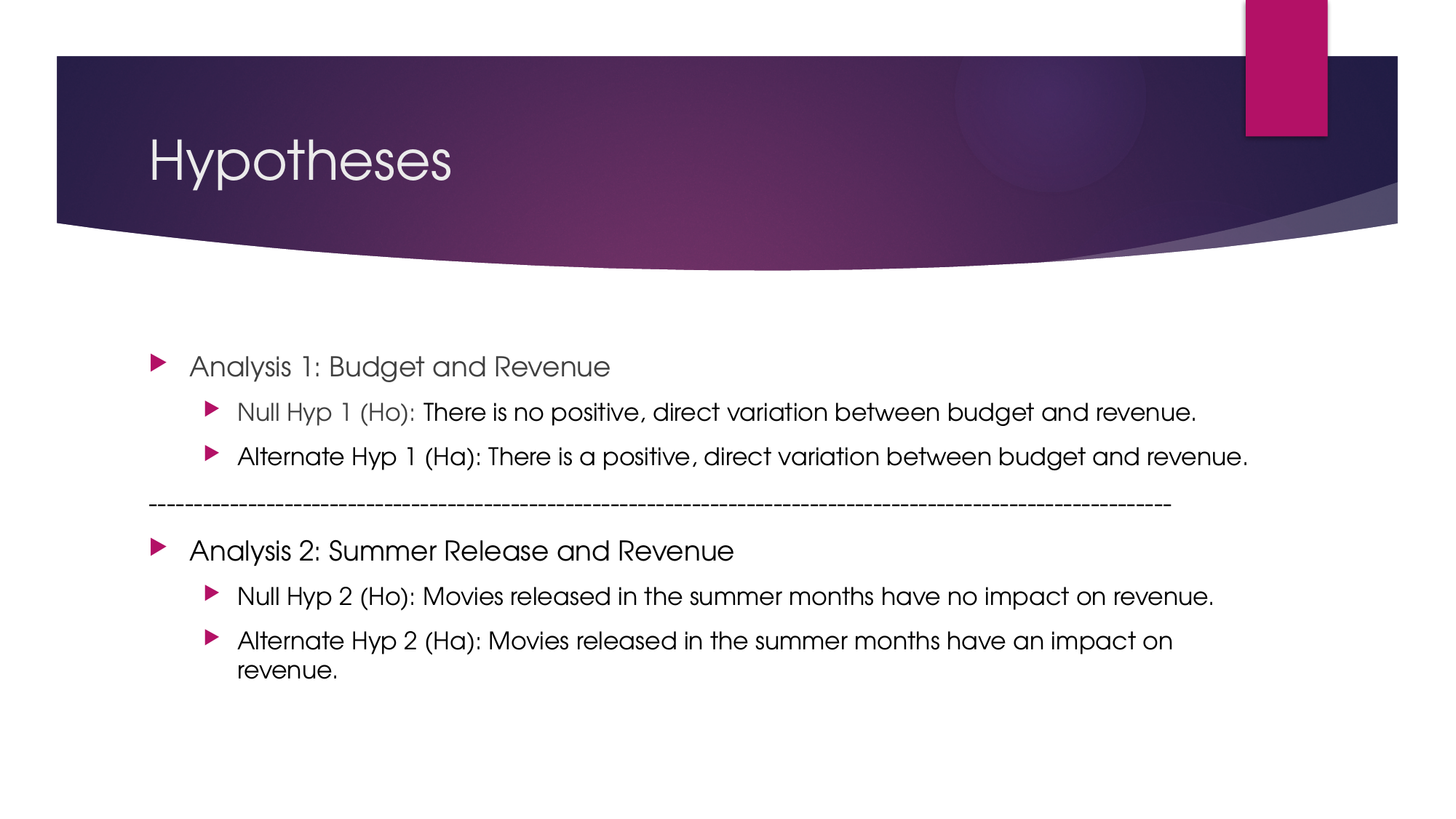

# Hypotheses
Analysis 1: Budget and Revenue
Null Hyp 1 (Ho): There is no positive, direct variation between budget and revenue.
Alternate Hyp 1 (Ha): There is a positive, direct variation between budget and revenue.
-----------------------------------------------------------------------------------------------------------------
Analysis 2: Summer Release and Revenue
Null Hyp 2 (Ho): Movies released in the summer months have no impact on revenue.
Alternate Hyp 2 (Ha): Movies released in the summer months have an impact on revenue.